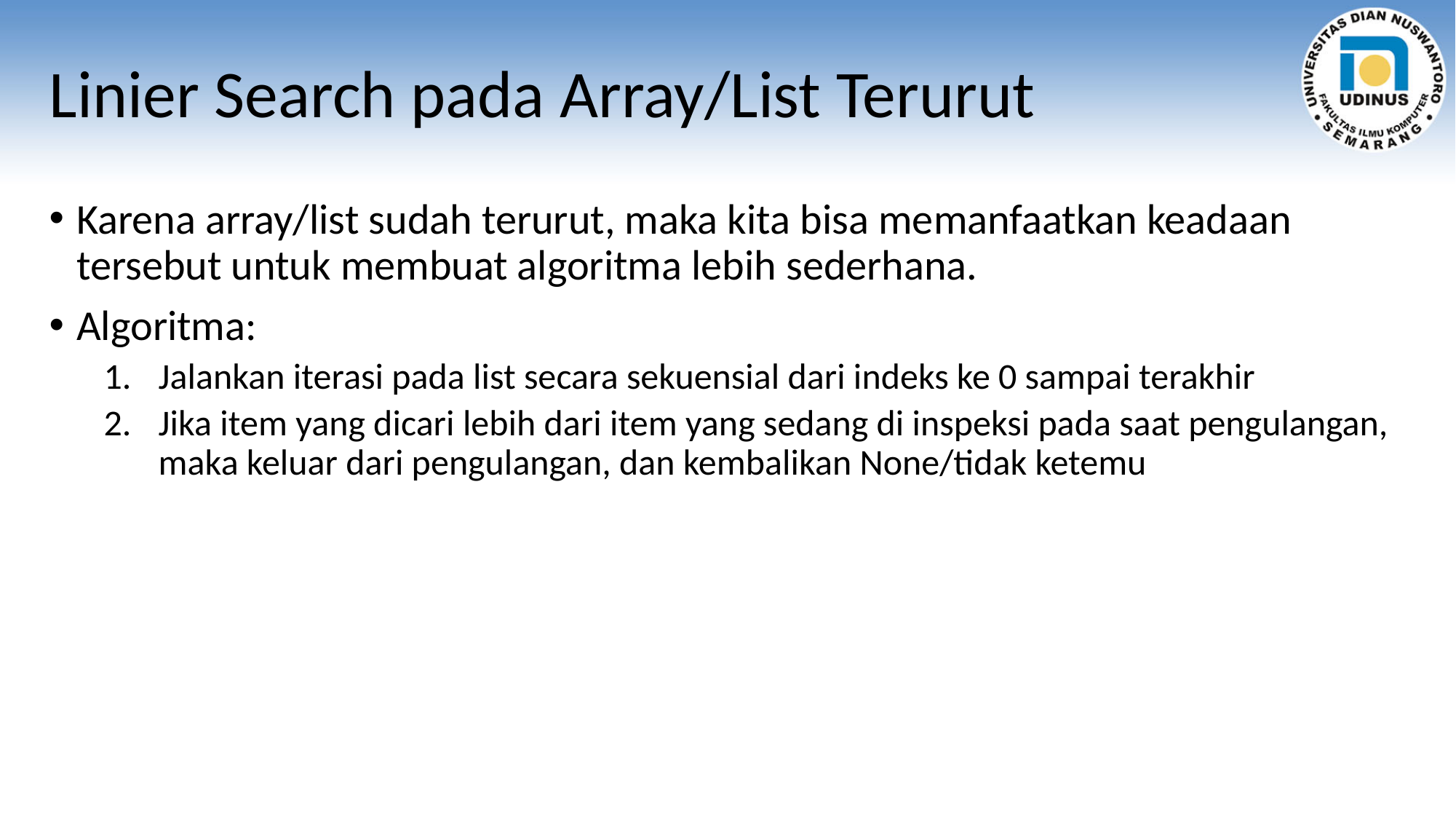

# Linier Search pada Array/List Terurut
Karena array/list sudah terurut, maka kita bisa memanfaatkan keadaan tersebut untuk membuat algoritma lebih sederhana.
Algoritma:
Jalankan iterasi pada list secara sekuensial dari indeks ke 0 sampai terakhir
Jika item yang dicari lebih dari item yang sedang di inspeksi pada saat pengulangan, maka keluar dari pengulangan, dan kembalikan None/tidak ketemu